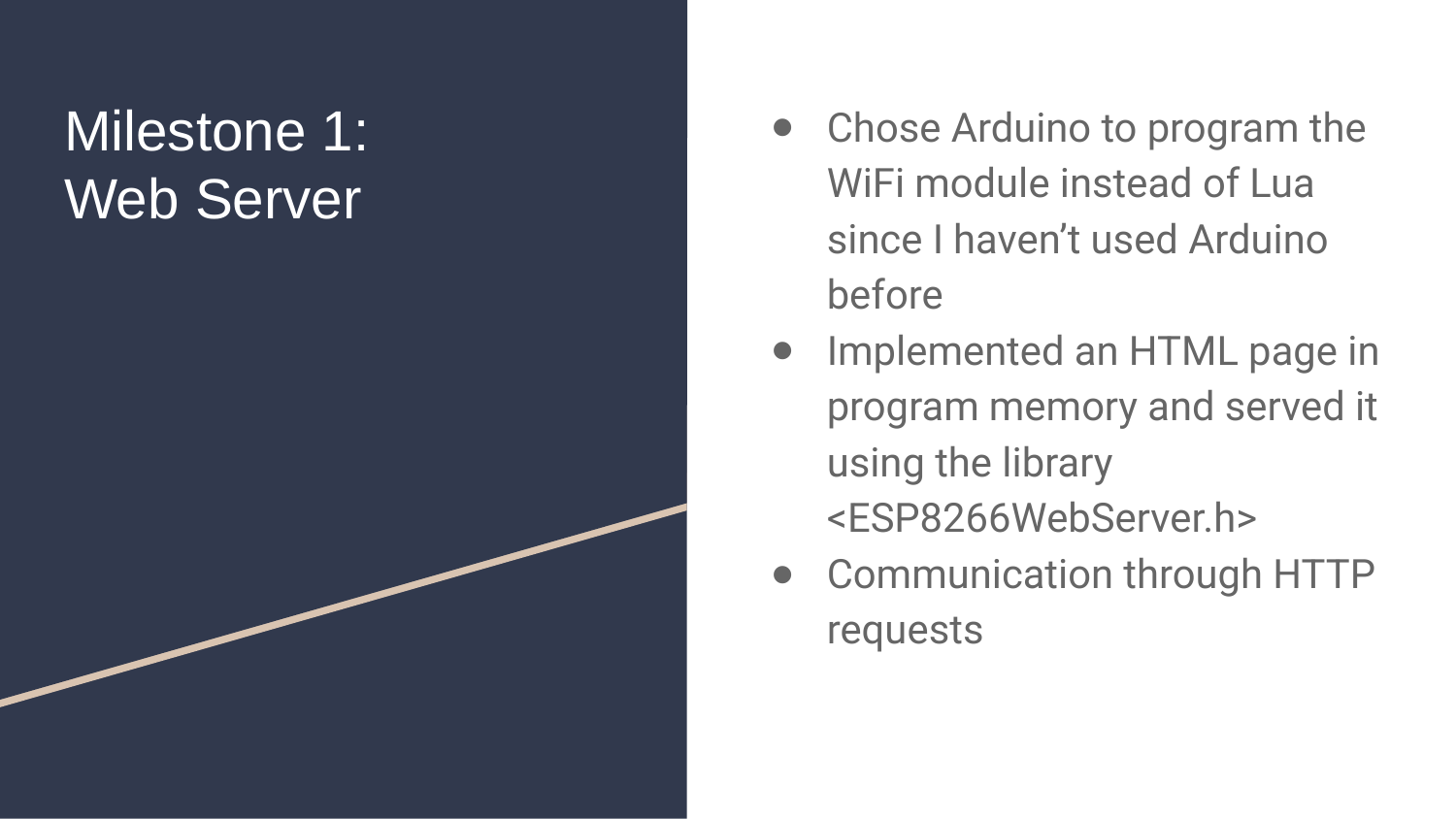

# Milestone 1:
Web Server
Chose Arduino to program the WiFi module instead of Lua since I haven’t used Arduino before
Implemented an HTML page in program memory and served it using the library <ESP8266WebServer.h>
Communication through HTTP requests